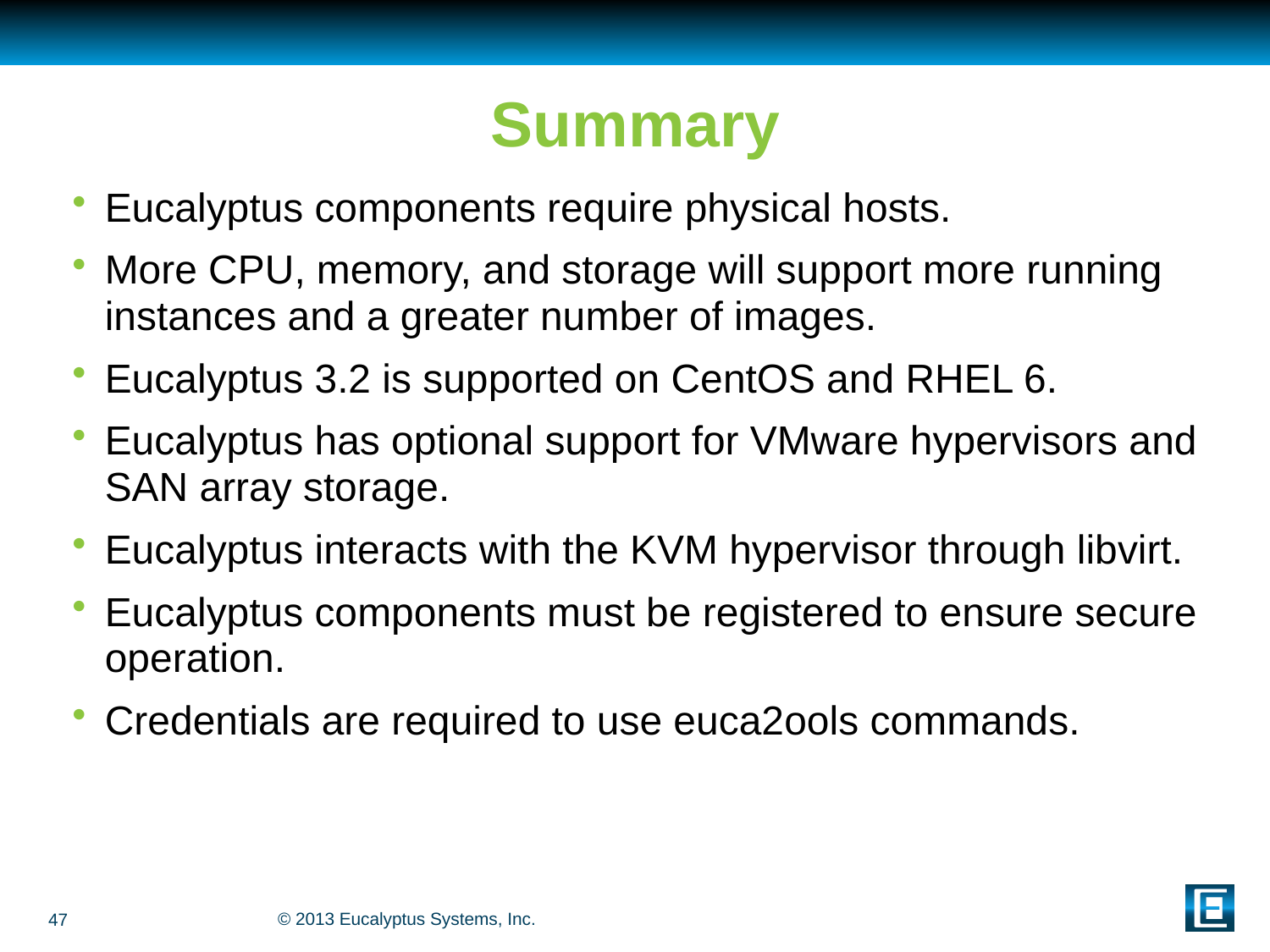

# Summary
Eucalyptus components require physical hosts.
More CPU, memory, and storage will support more running instances and a greater number of images.
Eucalyptus 3.2 is supported on CentOS and RHEL 6.
Eucalyptus has optional support for VMware hypervisors and SAN array storage.
Eucalyptus interacts with the KVM hypervisor through libvirt.
Eucalyptus components must be registered to ensure secure operation.
Credentials are required to use euca2ools commands.

47